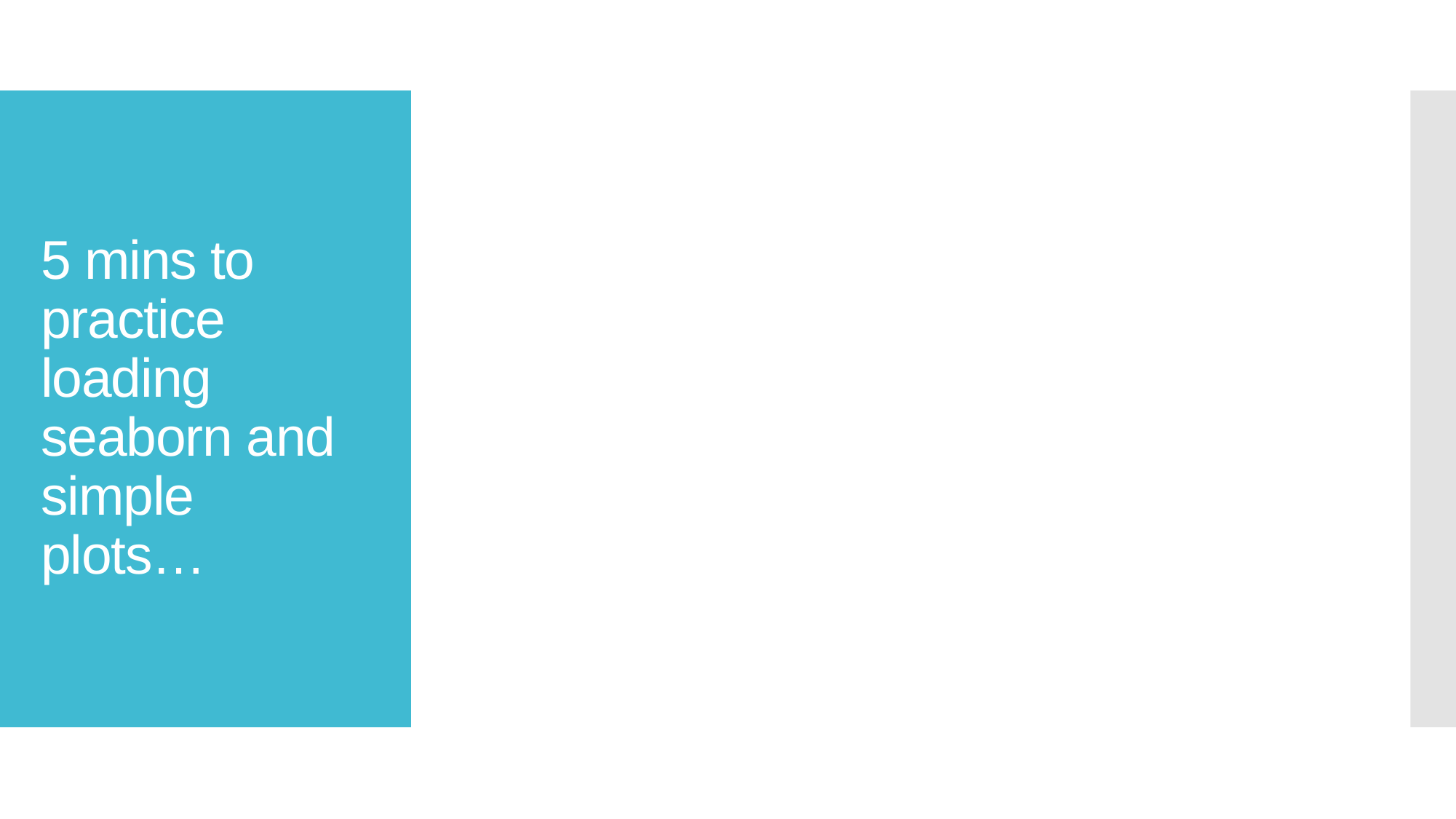

# 5 mins to practice loading seaborn and simple plots…